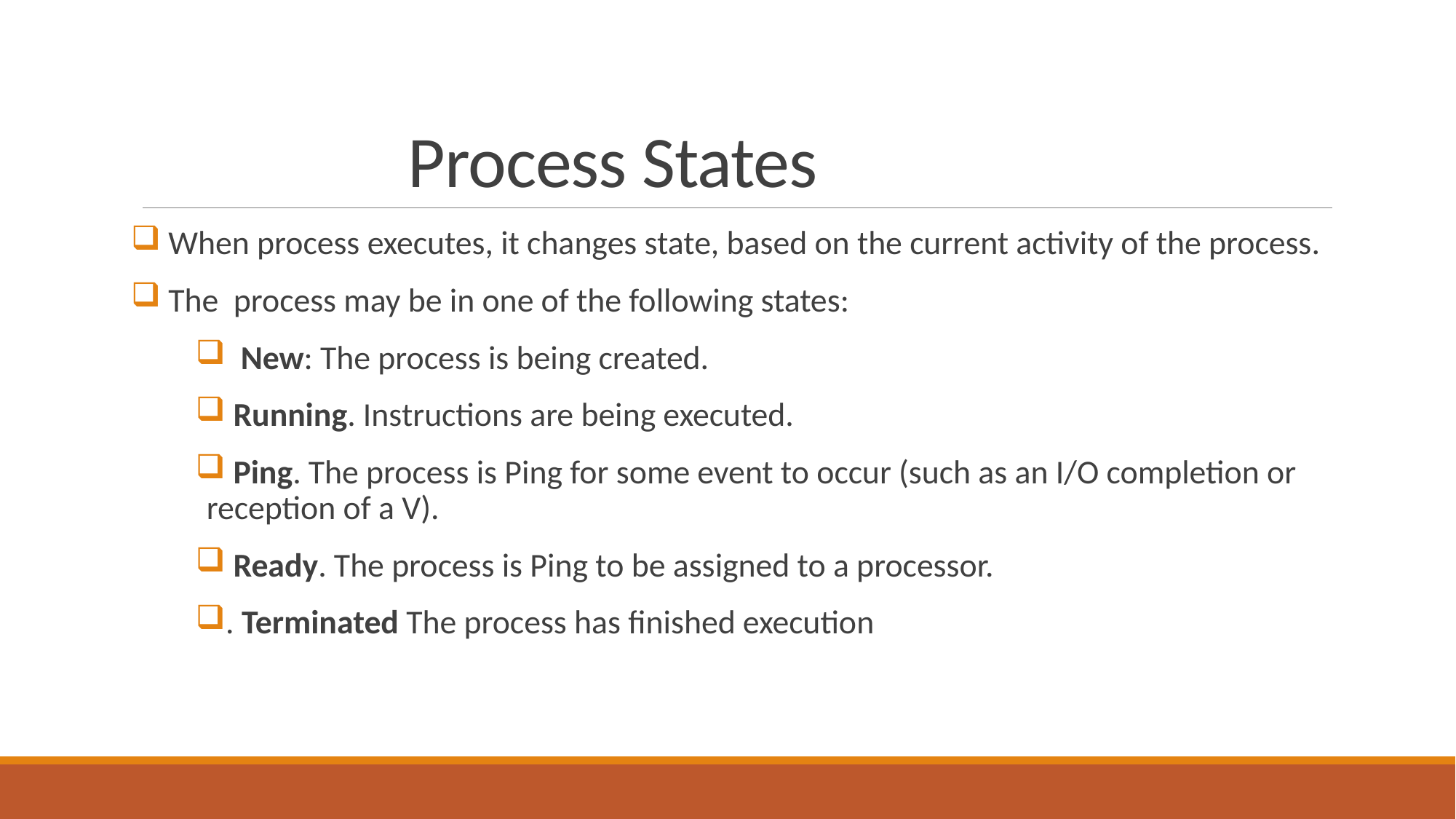

# Process States
 When process executes, it changes state, based on the current activity of the process.
 The  process may be in one of the following states:
  New: The process is being created.
 Running. Instructions are being executed.
 Ping. The process is Ping for some event to occur (such as an I/O completion or  reception of a V).
 Ready. The process is Ping to be assigned to a processor.
. Terminated The process has finished execution